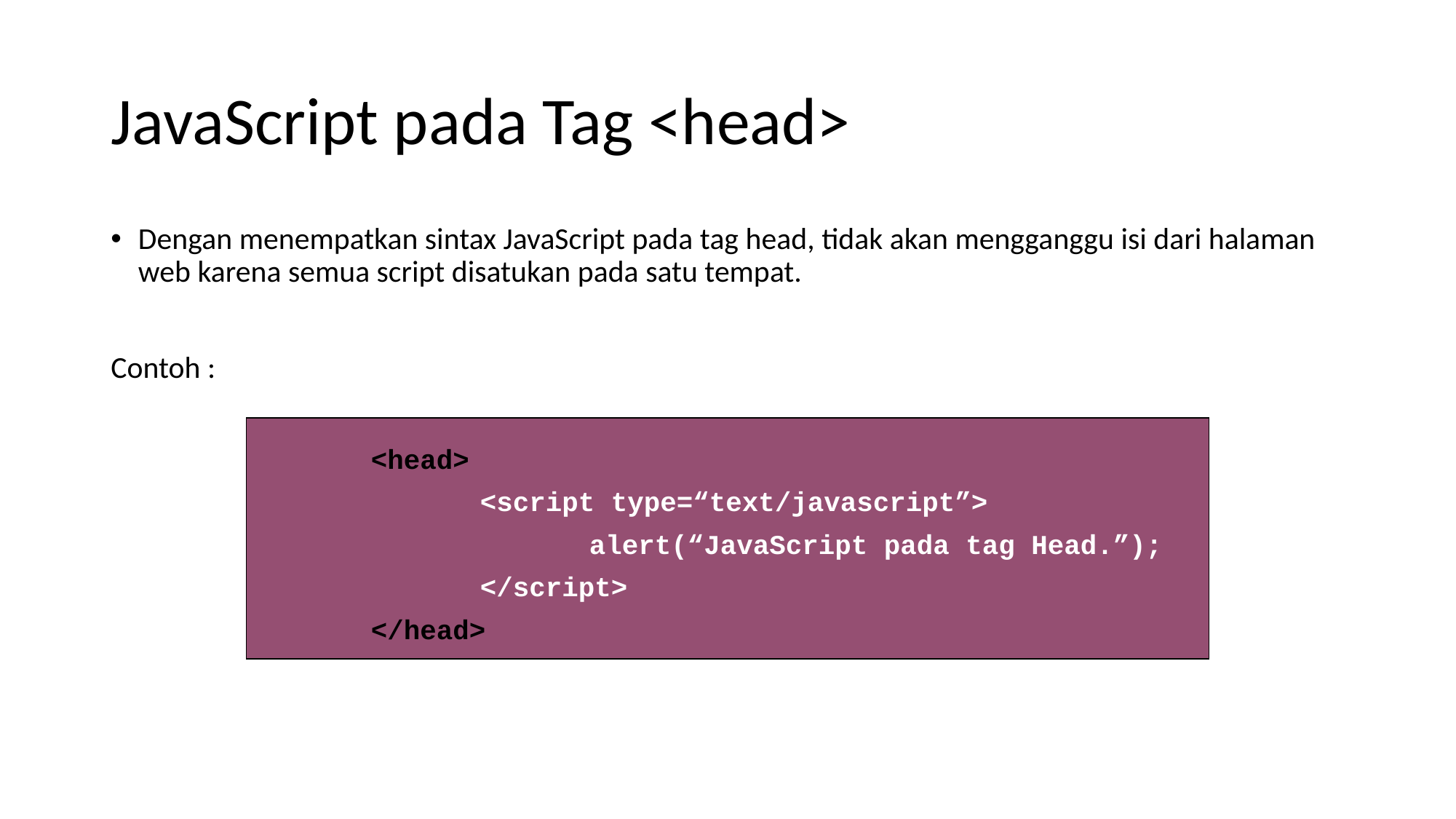

# JavaScript pada Tag <head>
Dengan menempatkan sintax JavaScript pada tag head, tidak akan mengganggu isi dari halaman web karena semua script disatukan pada satu tempat.

Contoh :

<head>
	<script type=“text/javascript”>
		alert(“JavaScript pada tag Head.”);
	</script>
</head>